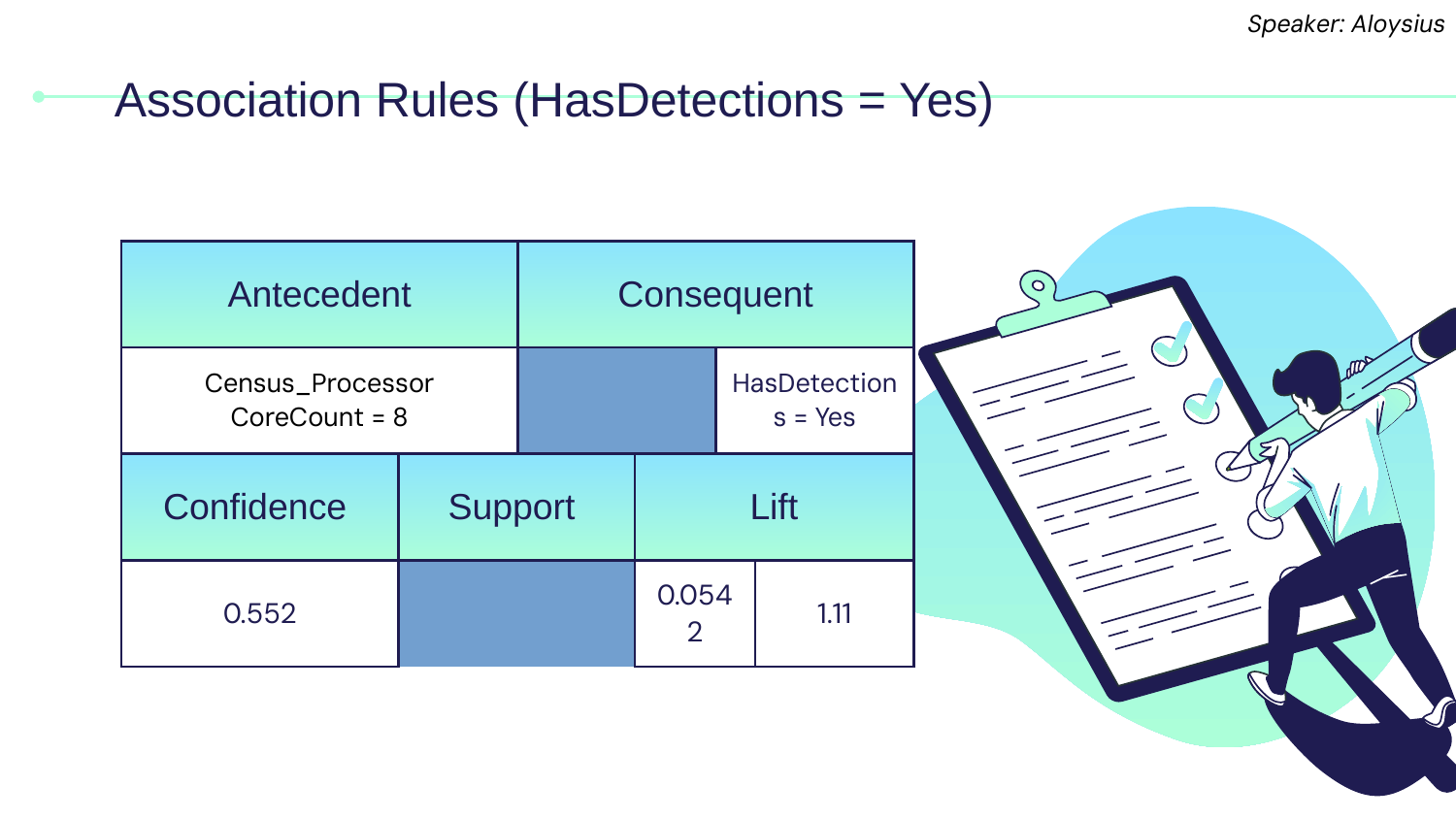

Speaker: Aloysius
# Association Rules (HasDetections = Yes)

| Antecedent |  | Consequent |  |
| --- | --- | --- | --- |
| Census\_Processor CoreCount = 8 |  | HasDetections = Yes |  |

| Confidence |  | Support | Lift |  |
| --- | --- | --- | --- | --- |
| 0.552 |  | 0.0542 | 1.11 |  |